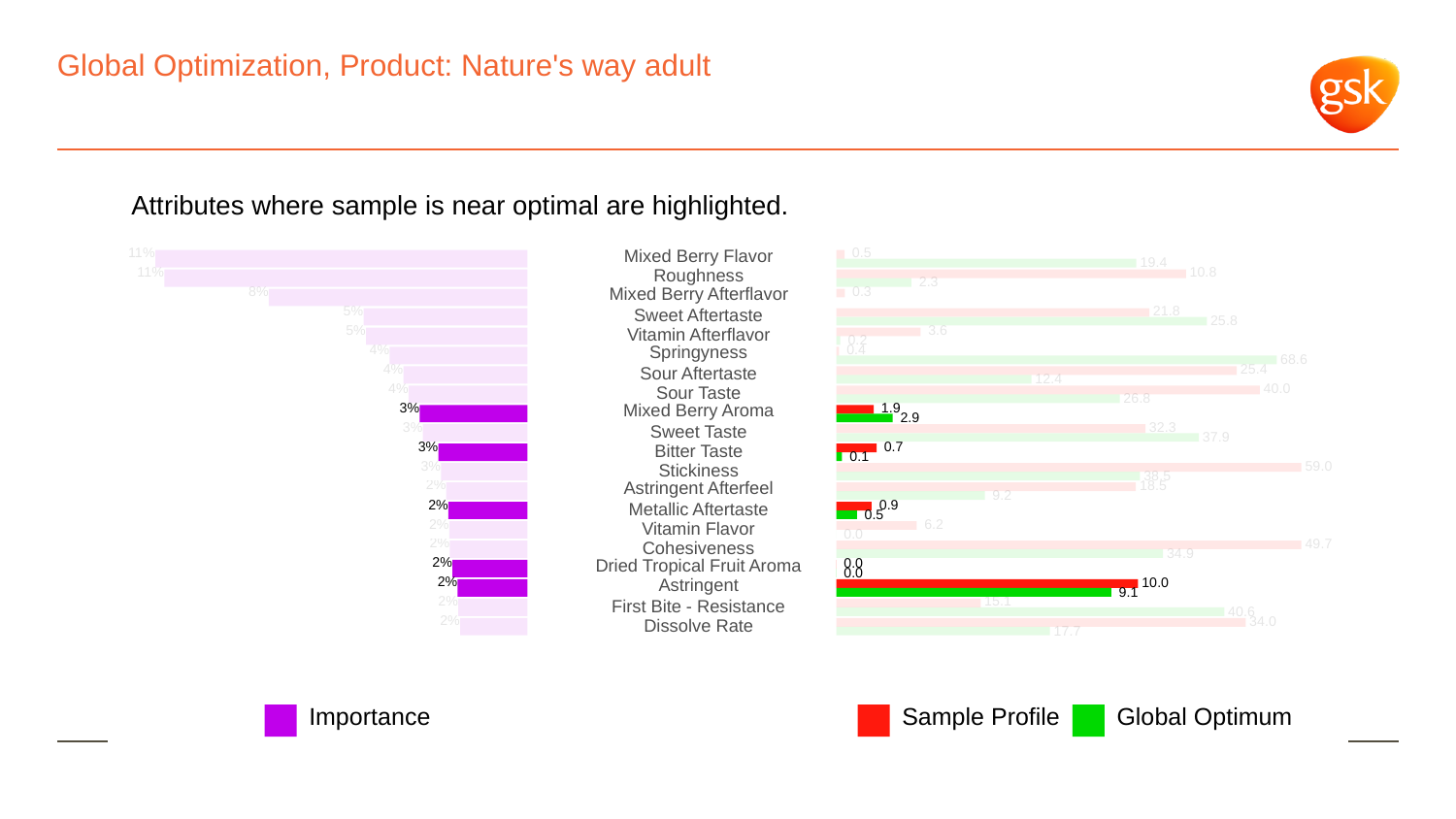

# Global Optimization, Product: Nature's way adult

Attributes where sample is near optimal are highlighted.

11%
Mixed Berry Flavor
  0.5

 19.4

11%
Roughness
 10.8

  2.3

8%
Mixed Berry Afterflavor
  0.3

5%
 21.8

Sweet Aftertaste
 25.8

5%
  3.6

Vitamin Afterflavor
  0.2

4%
Springyness
  0.4

 68.6

4%
 25.4

Sour Aftertaste
 12.4

4%
 40.0

Sour Taste
 26.8

3%
Mixed Berry Aroma
  1.9

  2.9

3%
 32.3

Sweet Taste
 37.9

3%
  0.7

Bitter Taste
  0.1

3%
 59.0

Stickiness
 38.5

2%
Astringent Afterfeel
 18.5

  9.2

2%
  0.9

Metallic Aftertaste
  0.5

2%
  6.2

Vitamin Flavor
  0.0

2%
 49.7

Cohesiveness
 34.9

2%
  0.0
Dried Tropical Fruit Aroma

  0.0

2%
Astringent
 10.0

  9.1

2%
 15.1

First Bite - Resistance
 40.6

2%
 34.0

Dissolve Rate
 17.7

Global Optimum
Sample Profile
Importance